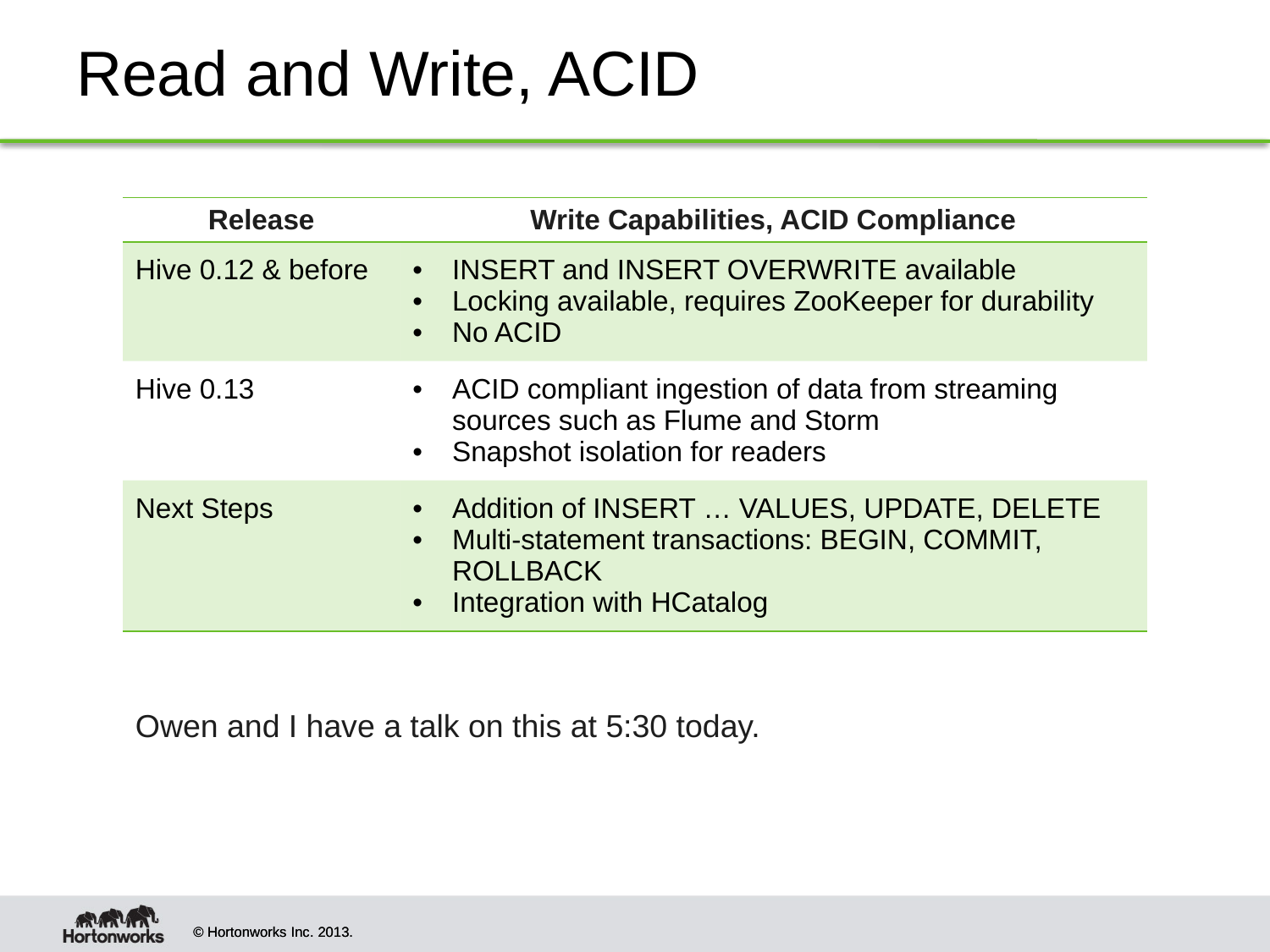

# Read and Write, ACID
| Release | Write Capabilities, ACID Compliance |
| --- | --- |
| Hive 0.12 & before | INSERT and INSERT OVERWRITE available Locking available, requires ZooKeeper for durability No ACID |
| Hive 0.13 | ACID compliant ingestion of data from streaming sources such as Flume and Storm Snapshot isolation for readers |
| Next Steps | Addition of INSERT … VALUES, UPDATE, DELETE Multi-statement transactions: BEGIN, COMMIT, ROLLBACK Integration with HCatalog |
Owen and I have a talk on this at 5:30 today.